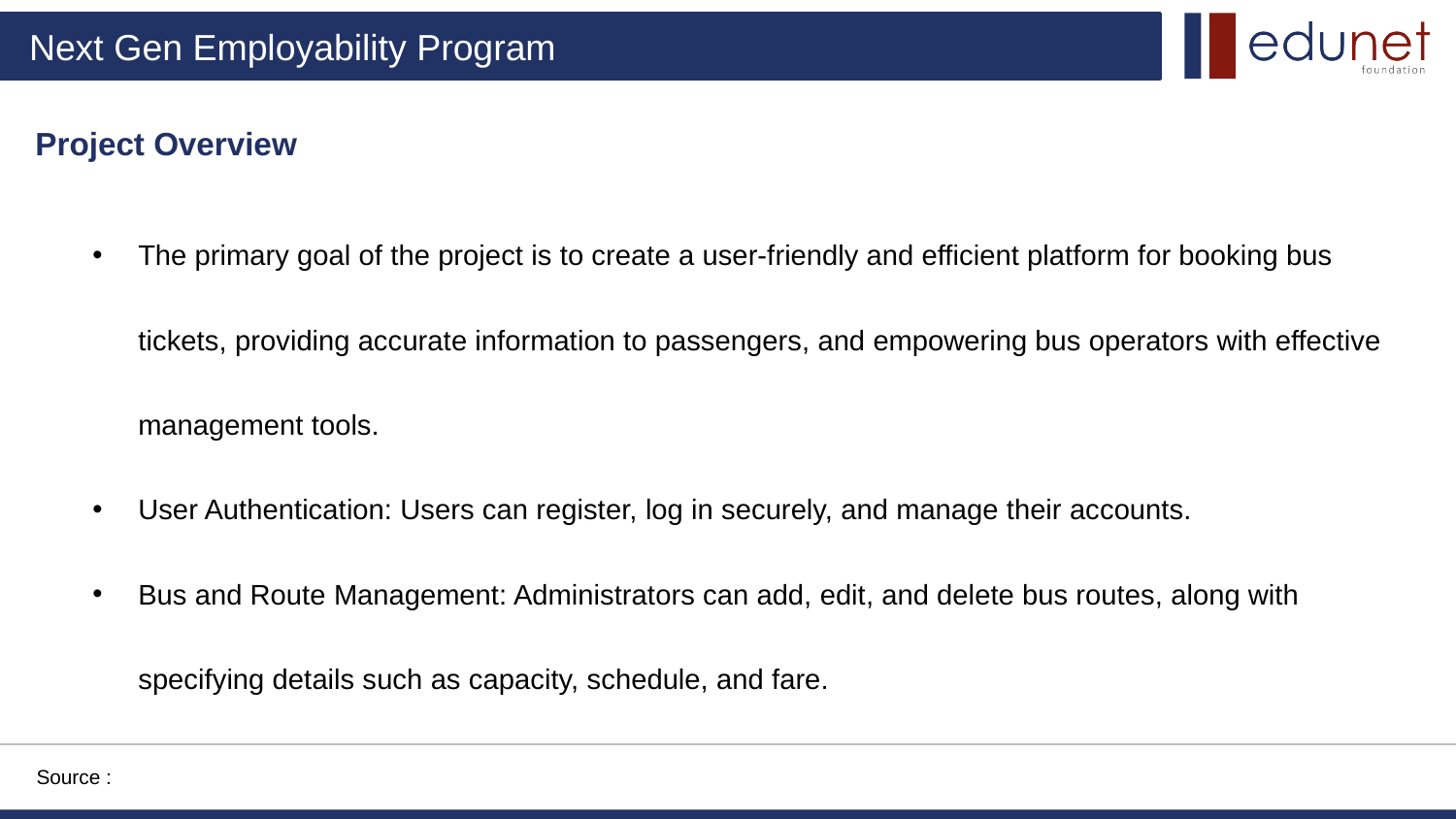

Project Overview
The primary goal of the project is to create a user-friendly and efficient platform for booking bus tickets, providing accurate information to passengers, and empowering bus operators with effective management tools.
User Authentication: Users can register, log in securely, and manage their accounts.
Bus and Route Management: Administrators can add, edit, and delete bus routes, along with specifying details such as capacity, schedule, and fare.
Source :